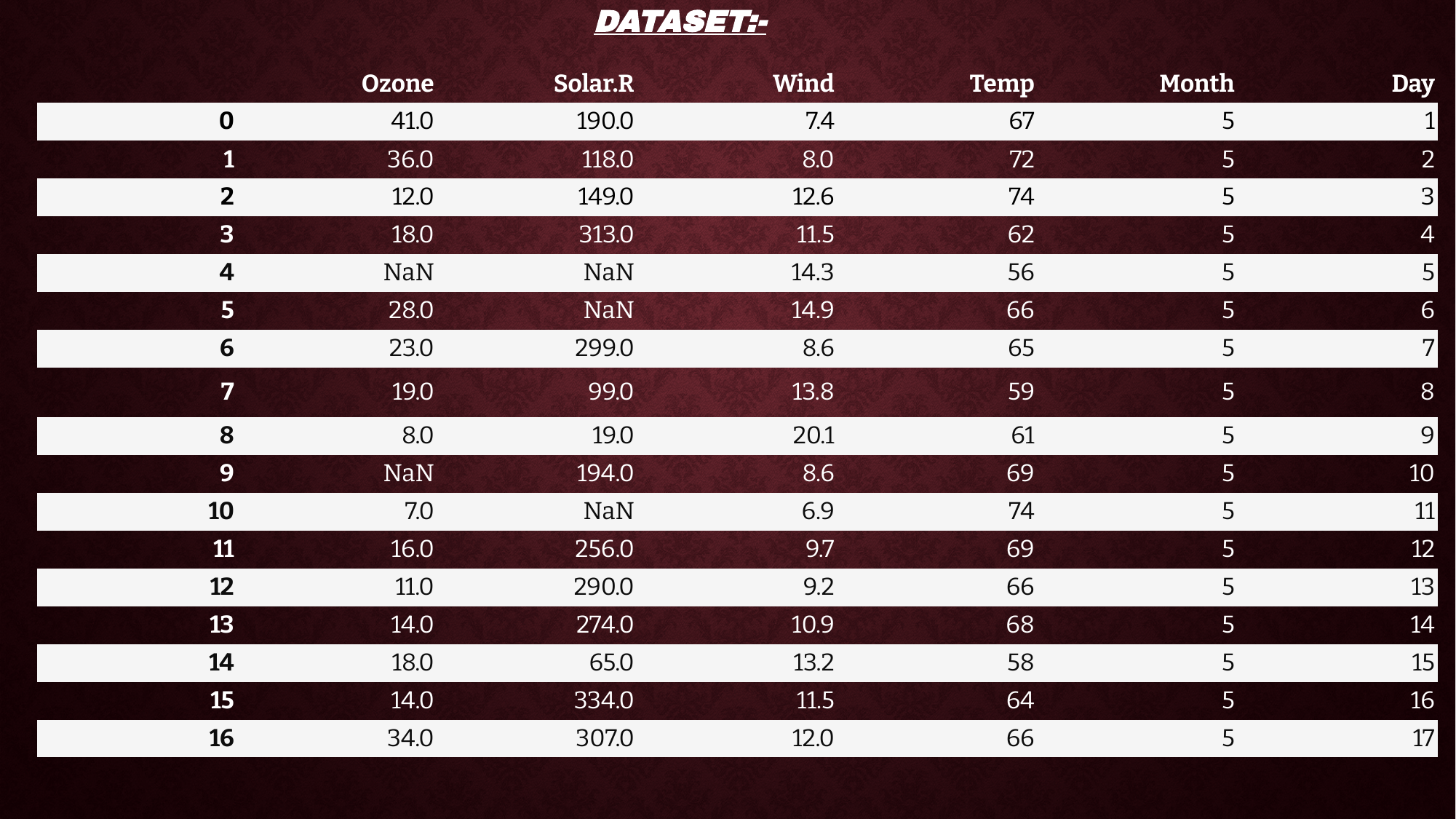

# DATASET:-
|  | Ozone | Solar.R | Wind | Temp | Month | Day |
| --- | --- | --- | --- | --- | --- | --- |
| 0 | 41.0 | 190.0 | 7.4 | 67 | 5 | 1 |
| 1 | 36.0 | 118.0 | 8.0 | 72 | 5 | 2 |
| 2 | 12.0 | 149.0 | 12.6 | 74 | 5 | 3 |
| 3 | 18.0 | 313.0 | 11.5 | 62 | 5 | 4 |
| 4 | NaN | NaN | 14.3 | 56 | 5 | 5 |
| 5 | 28.0 | NaN | 14.9 | 66 | 5 | 6 |
| 6 | 23.0 | 299.0 | 8.6 | 65 | 5 | 7 |
| 7 | 19.0 | 99.0 | 13.8 | 59 | 5 | 8 |
| 8 | 8.0 | 19.0 | 20.1 | 61 | 5 | 9 |
| 9 | NaN | 194.0 | 8.6 | 69 | 5 | 10 |
| 10 | 7.0 | NaN | 6.9 | 74 | 5 | 11 |
| 11 | 16.0 | 256.0 | 9.7 | 69 | 5 | 12 |
| 12 | 11.0 | 290.0 | 9.2 | 66 | 5 | 13 |
| 13 | 14.0 | 274.0 | 10.9 | 68 | 5 | 14 |
| 14 | 18.0 | 65.0 | 13.2 | 58 | 5 | 15 |
| 15 | 14.0 | 334.0 | 11.5 | 64 | 5 | 16 |
| 16 | 34.0 | 307.0 | 12.0 | 66 | 5 | 17 |